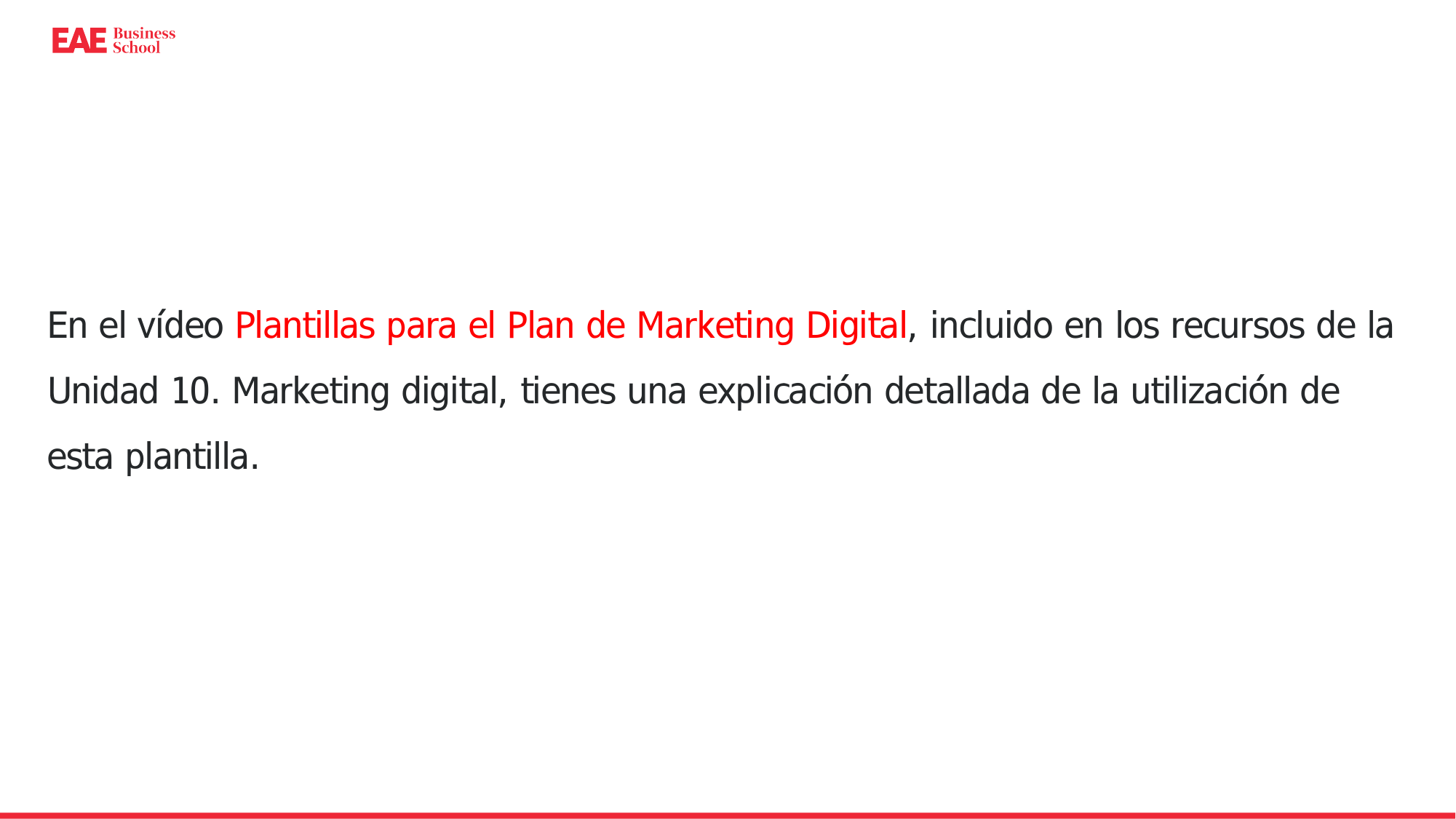

En el vídeo Plantillas para el Plan de Marketing Digital, incluido en los recursos de la Unidad 10. Marketing digital, tienes una explicación detallada de la utilización de esta plantilla.